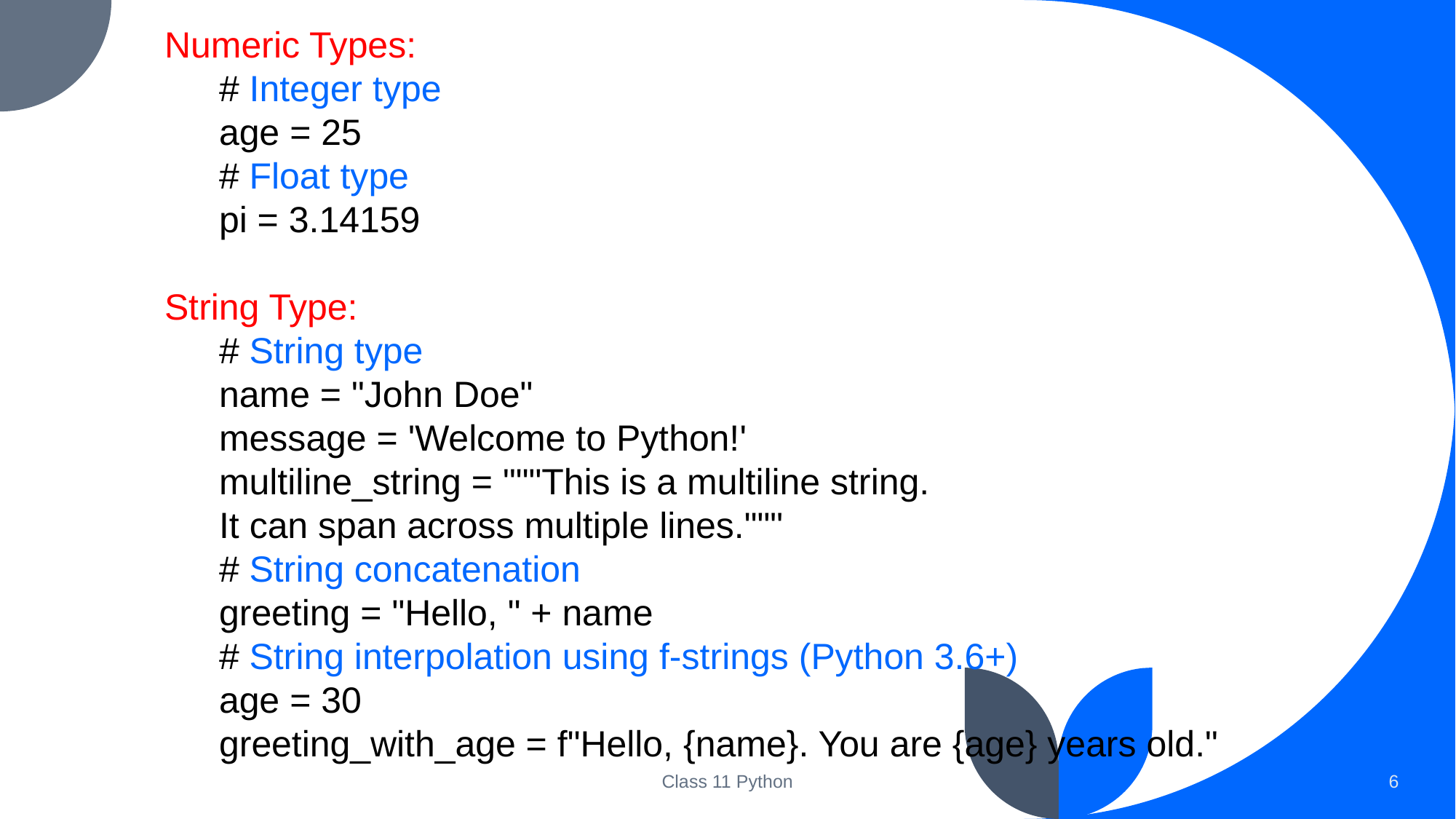

Numeric Types:
# Integer type
age = 25
# Float type
pi = 3.14159

String Type:
# String type
name = "John Doe"
message = 'Welcome to Python!'
multiline_string = """This is a multiline string.
It can span across multiple lines."""
# String concatenation
greeting = "Hello, " + name
# String interpolation using f-strings (Python 3.6+)
age = 30
greeting_with_age = f"Hello, {name}. You are {age} years old."
Class 11 Python
6